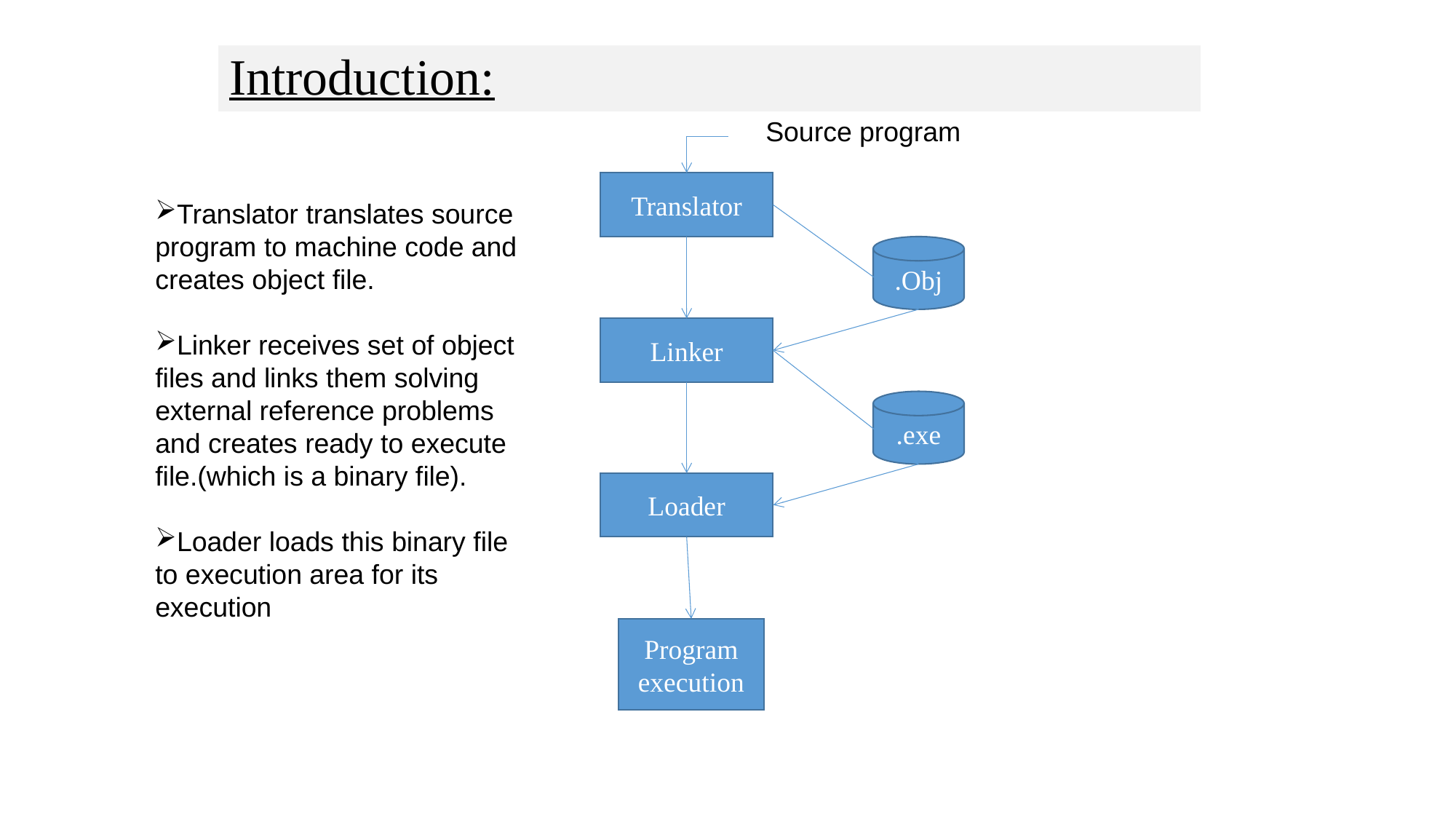

# Introduction:
Source program
Translator
Translator translates source program to machine code and creates object file.

Linker receives set of object files and links them solving external reference problems and creates ready to execute file.(which is a binary file).

Loader loads this binary file to execution area for its execution
.Obj
Linker
.exe
Loader
Program execution